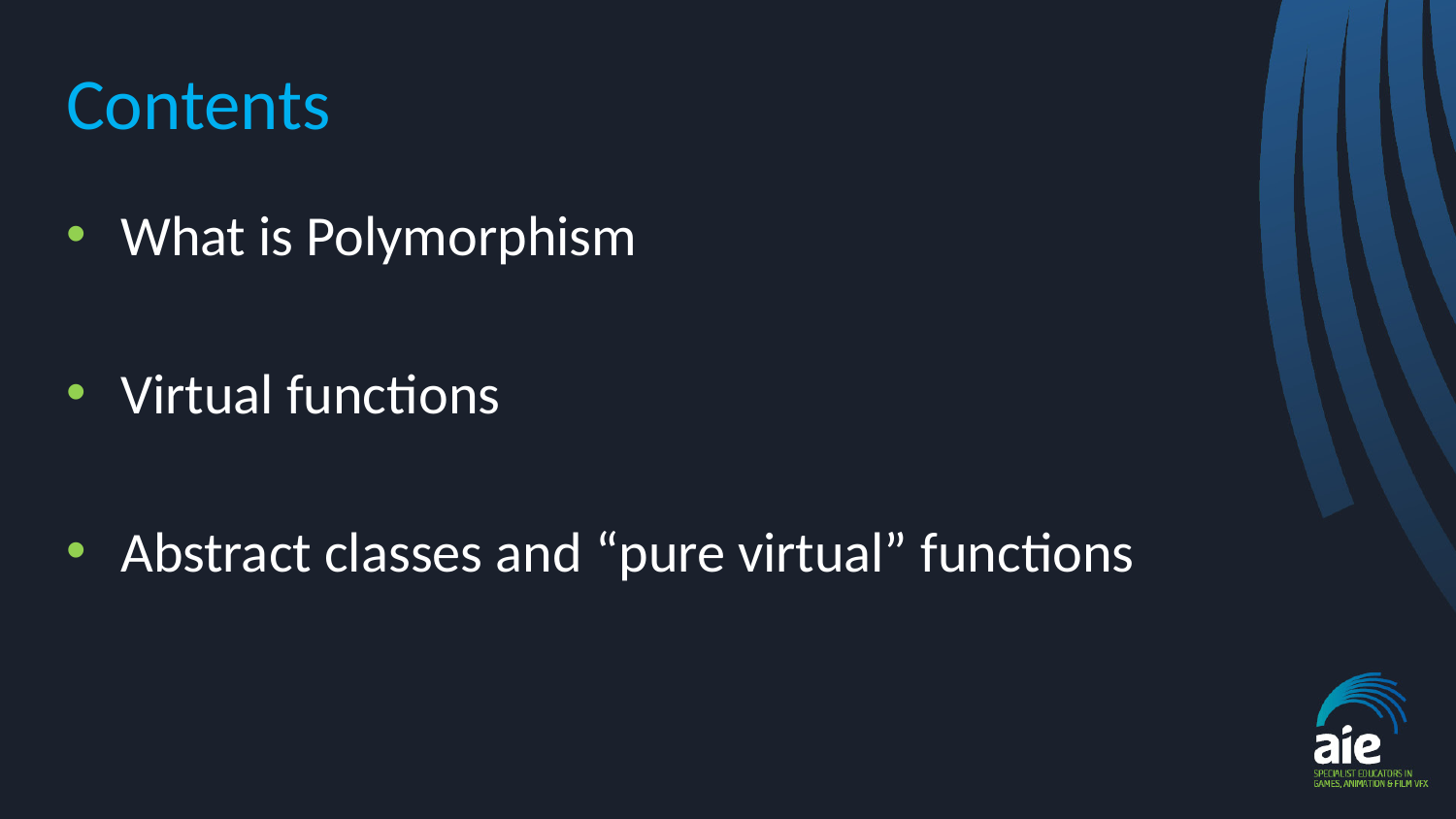

# Contents
What is Polymorphism

Virtual functions

Abstract classes and “pure virtual” functions